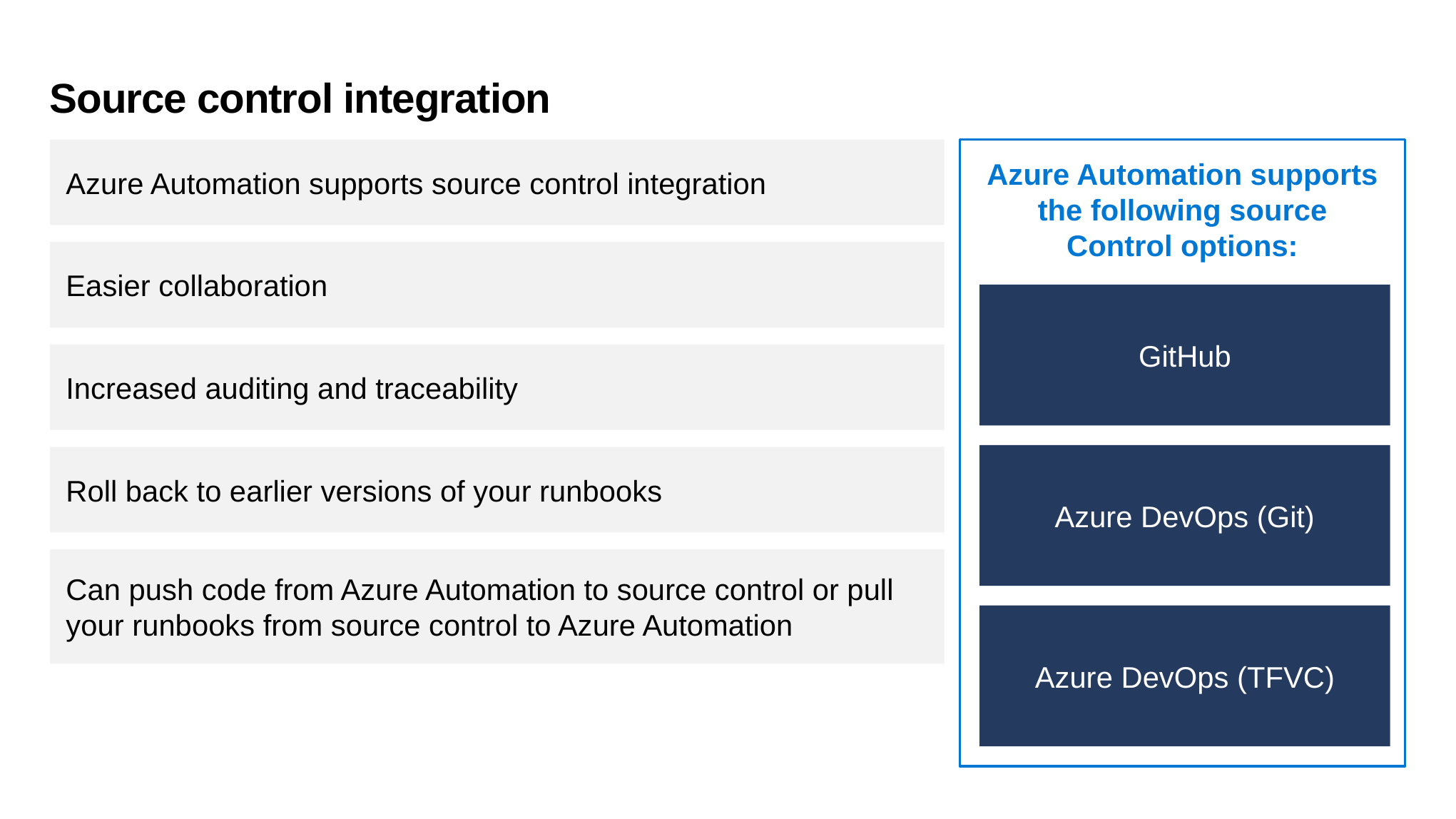

# Source control integration
Azure Automation supports the following source Control options:
Azure Automation supports source control integration
Easier collaboration
GitHub
Increased auditing and traceability
Azure DevOps (Git)
Roll back to earlier versions of your runbooks
Can push code from Azure Automation to source control or pull your runbooks from source control to Azure Automation
Azure DevOps (TFVC)